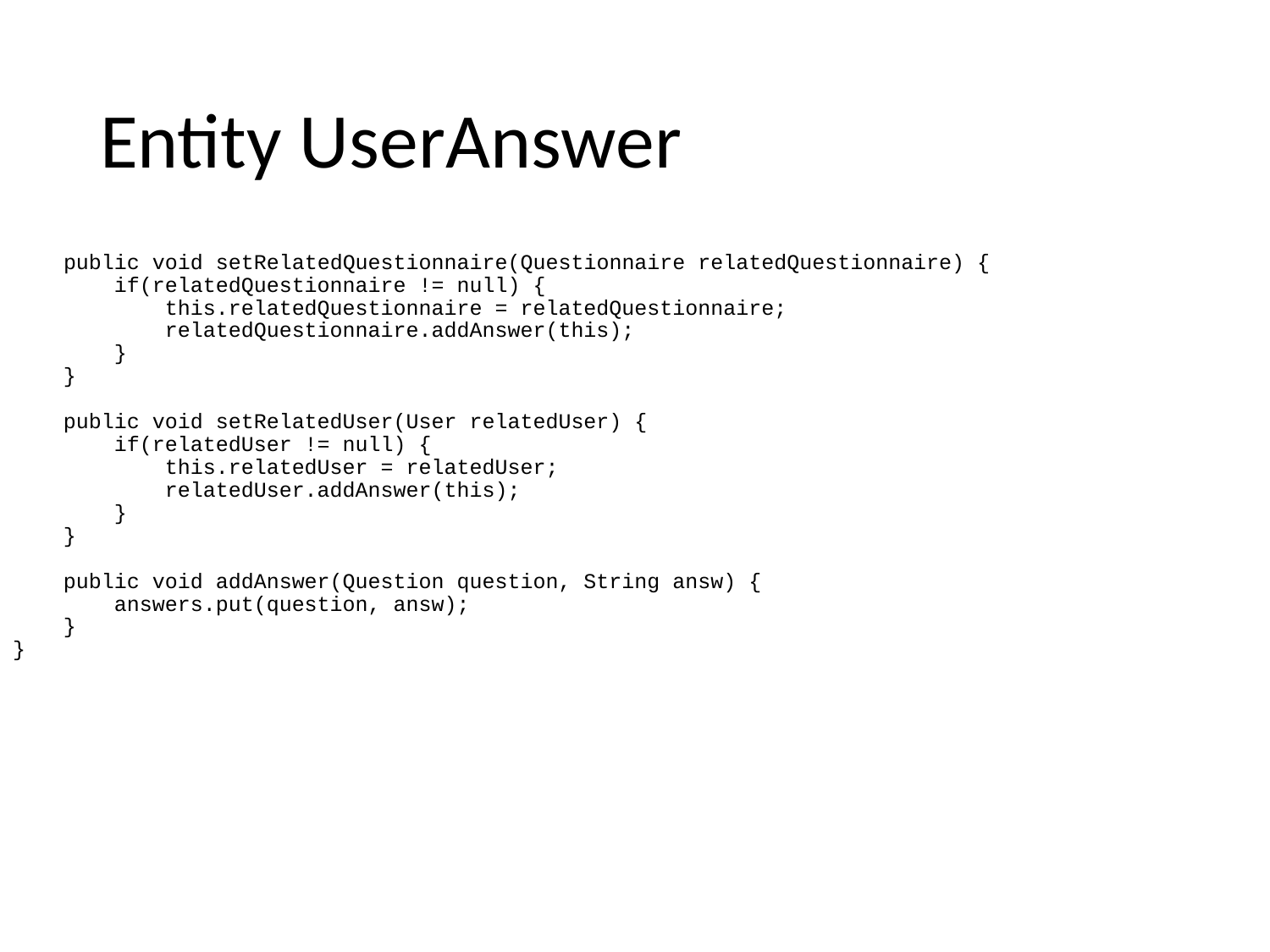

# Entity UserAnswer
    public void setRelatedQuestionnaire(Questionnaire relatedQuestionnaire) {
        if(relatedQuestionnaire != null) {
            this.relatedQuestionnaire = relatedQuestionnaire;
            relatedQuestionnaire.addAnswer(this);
        }
    }
    public void setRelatedUser(User relatedUser) {
        if(relatedUser != null) {
            this.relatedUser = relatedUser;
            relatedUser.addAnswer(this);
        }
    }
    public void addAnswer(Question question, String answ) {
        answers.put(question, answ);
    }
}